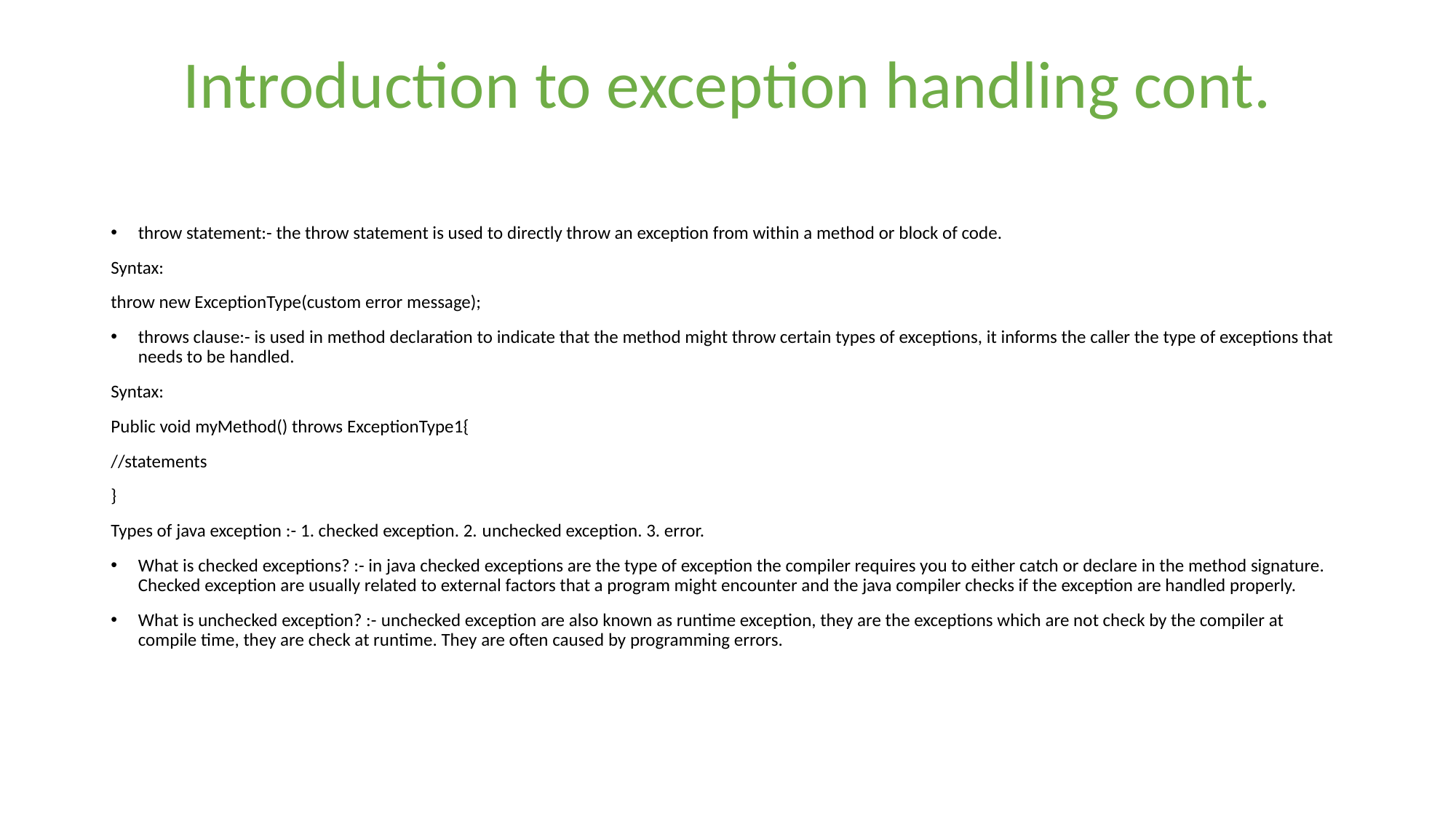

# Introduction to exception handling cont.

throw statement:- the throw statement is used to directly throw an exception from within a method or block of code.
Syntax:
throw new ExceptionType(custom error message);
throws clause:- is used in method declaration to indicate that the method might throw certain types of exceptions, it informs the caller the type of exceptions that needs to be handled.
Syntax:
Public void myMethod() throws ExceptionType1{
//statements
}
Types of java exception :- 1. checked exception. 2. unchecked exception. 3. error.
What is checked exceptions? :- in java checked exceptions are the type of exception the compiler requires you to either catch or declare in the method signature. Checked exception are usually related to external factors that a program might encounter and the java compiler checks if the exception are handled properly.
What is unchecked exception? :- unchecked exception are also known as runtime exception, they are the exceptions which are not check by the compiler at compile time, they are check at runtime. They are often caused by programming errors.